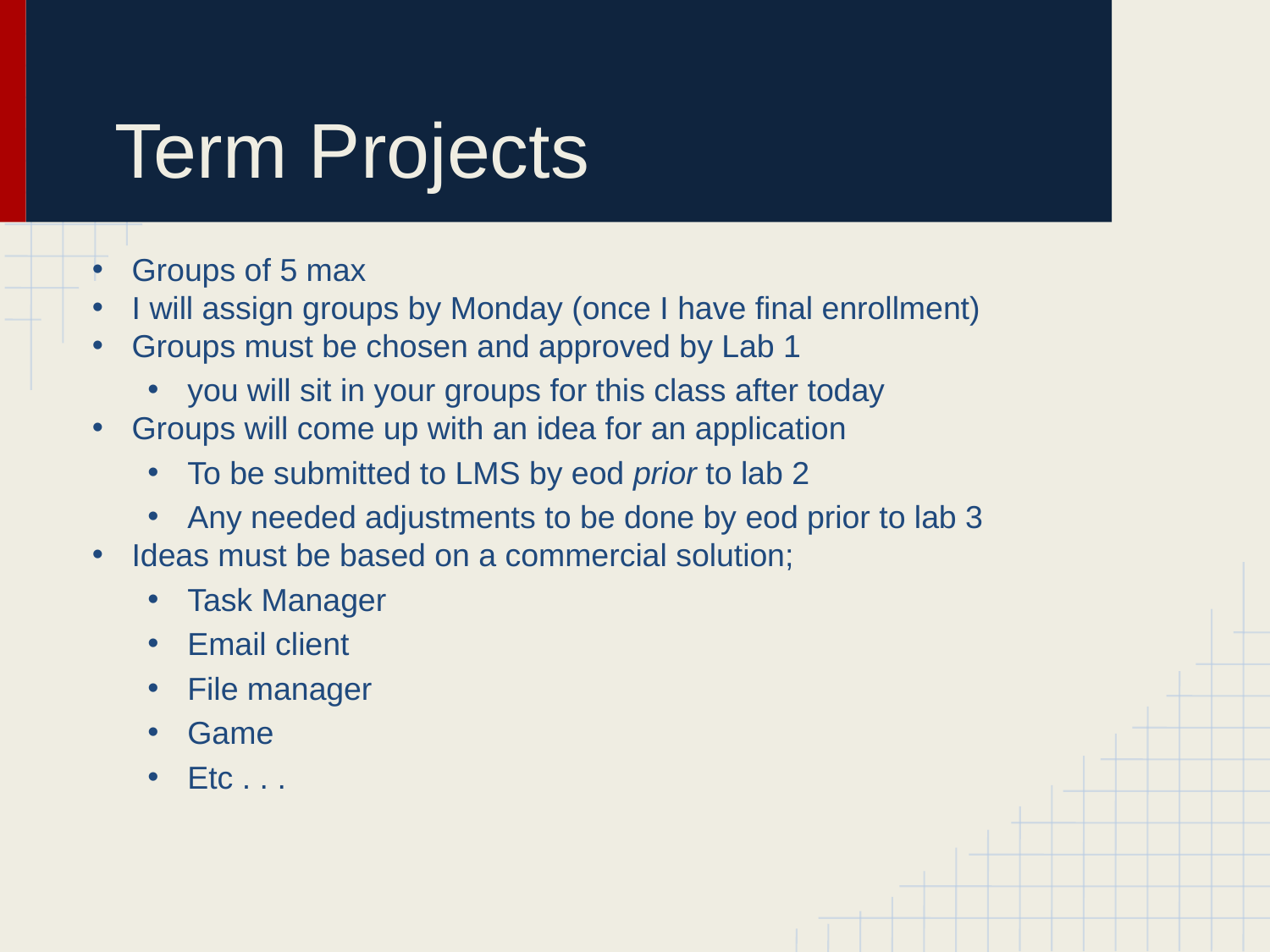

# Term Projects
Groups of 5 max
I will assign groups by Monday (once I have final enrollment)
Groups must be chosen and approved by Lab 1
you will sit in your groups for this class after today
Groups will come up with an idea for an application
To be submitted to LMS by eod prior to lab 2
Any needed adjustments to be done by eod prior to lab 3
Ideas must be based on a commercial solution;
Task Manager
Email client
File manager
Game
Etc . . .